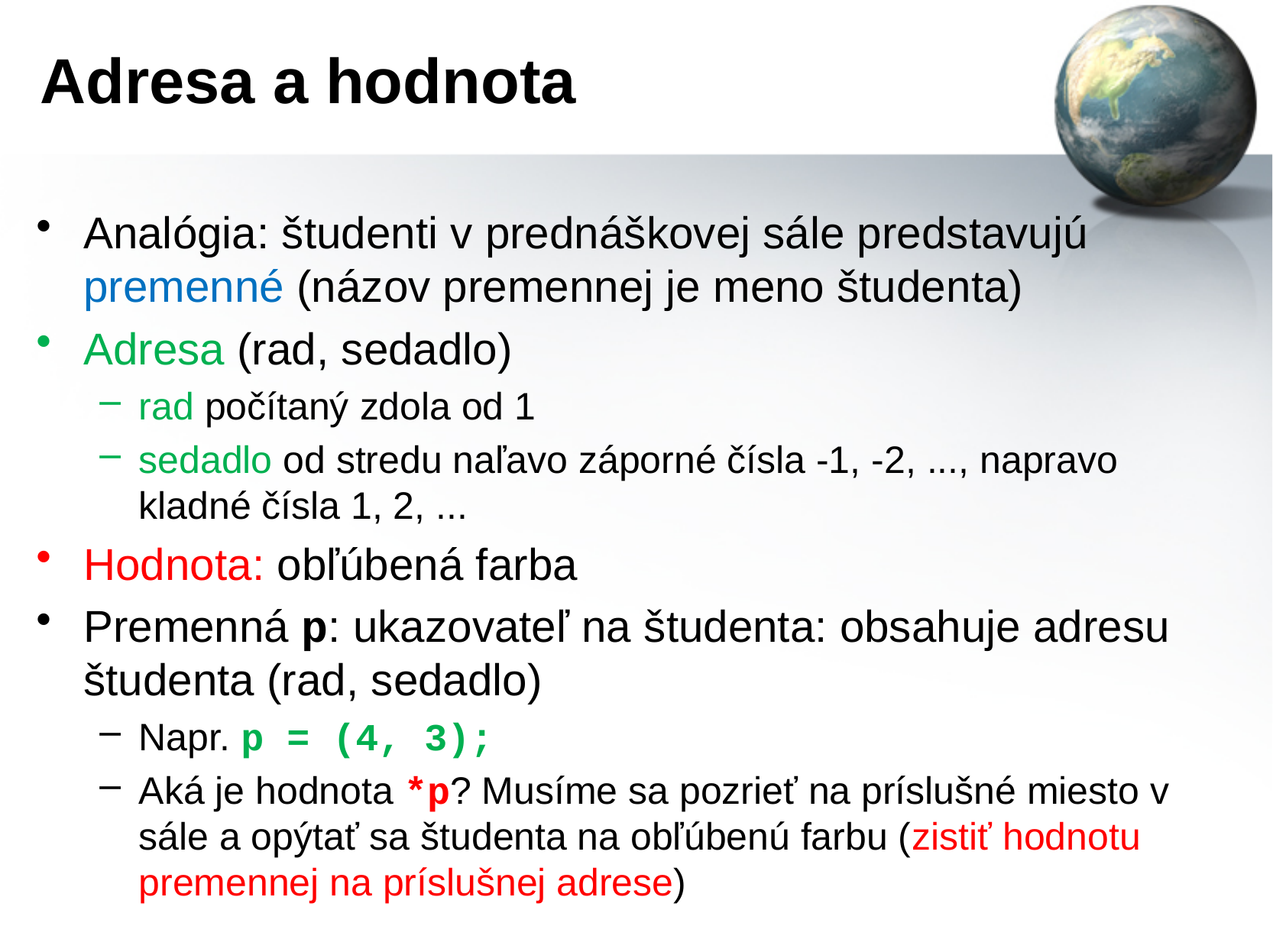

# Adresa a hodnota
Analógia: študenti v prednáškovej sále predstavujú premenné (názov premennej je meno študenta)
Adresa (rad, sedadlo)
rad počítaný zdola od 1
sedadlo od stredu naľavo záporné čísla -1, -2, ..., napravo kladné čísla 1, 2, ...
Hodnota: obľúbená farba
Premenná p: ukazovateľ na študenta: obsahuje adresu študenta (rad, sedadlo)
Napr. p = (4, 3);
Aká je hodnota *p? Musíme sa pozrieť na príslušné miesto v sále a opýtať sa študenta na obľúbenú farbu (zistiť hodnotu premennej na príslušnej adrese)